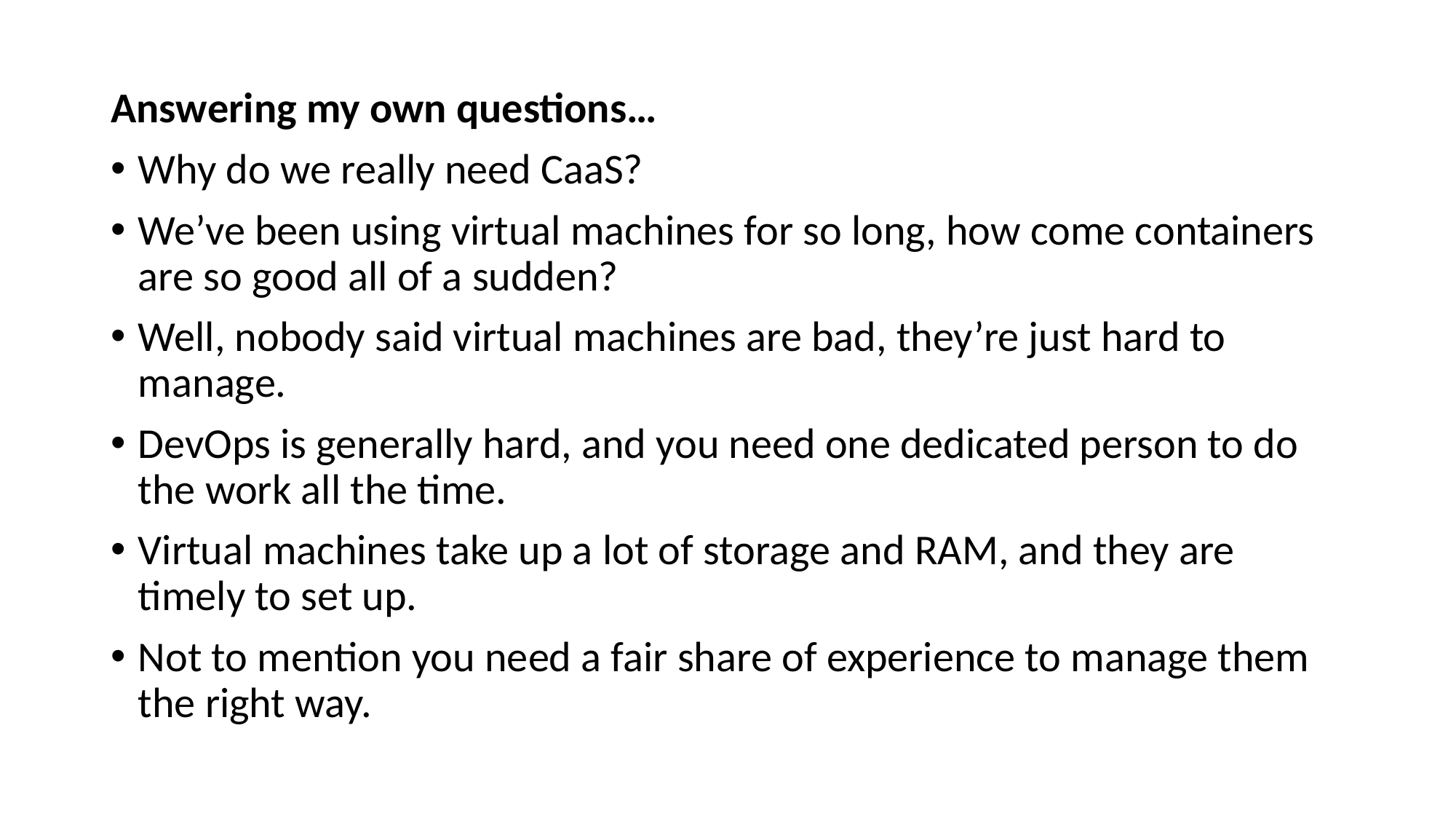

Answering my own questions…
Why do we really need CaaS?
We’ve been using virtual machines for so long, how come containers are so good all of a sudden?
Well, nobody said virtual machines are bad, they’re just hard to manage.
DevOps is generally hard, and you need one dedicated person to do the work all the time.
Virtual machines take up a lot of storage and RAM, and they are timely to set up.
Not to mention you need a fair share of experience to manage them the right way.